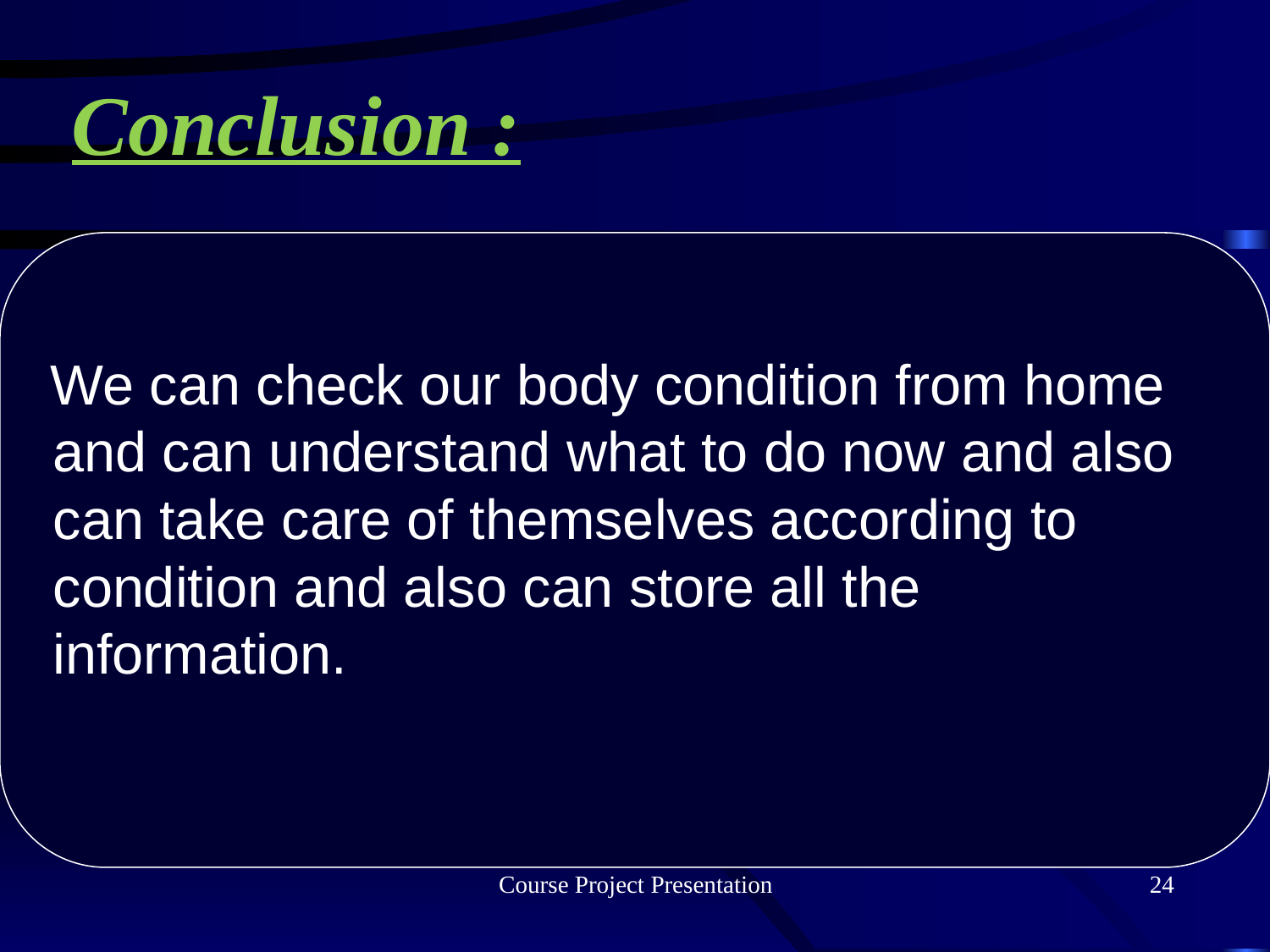

# Conclusion :

We can check our body condition from home and can understand what to do now and also can take care of themselves according to condition and also can store all the information.
Course Project Presentation
24